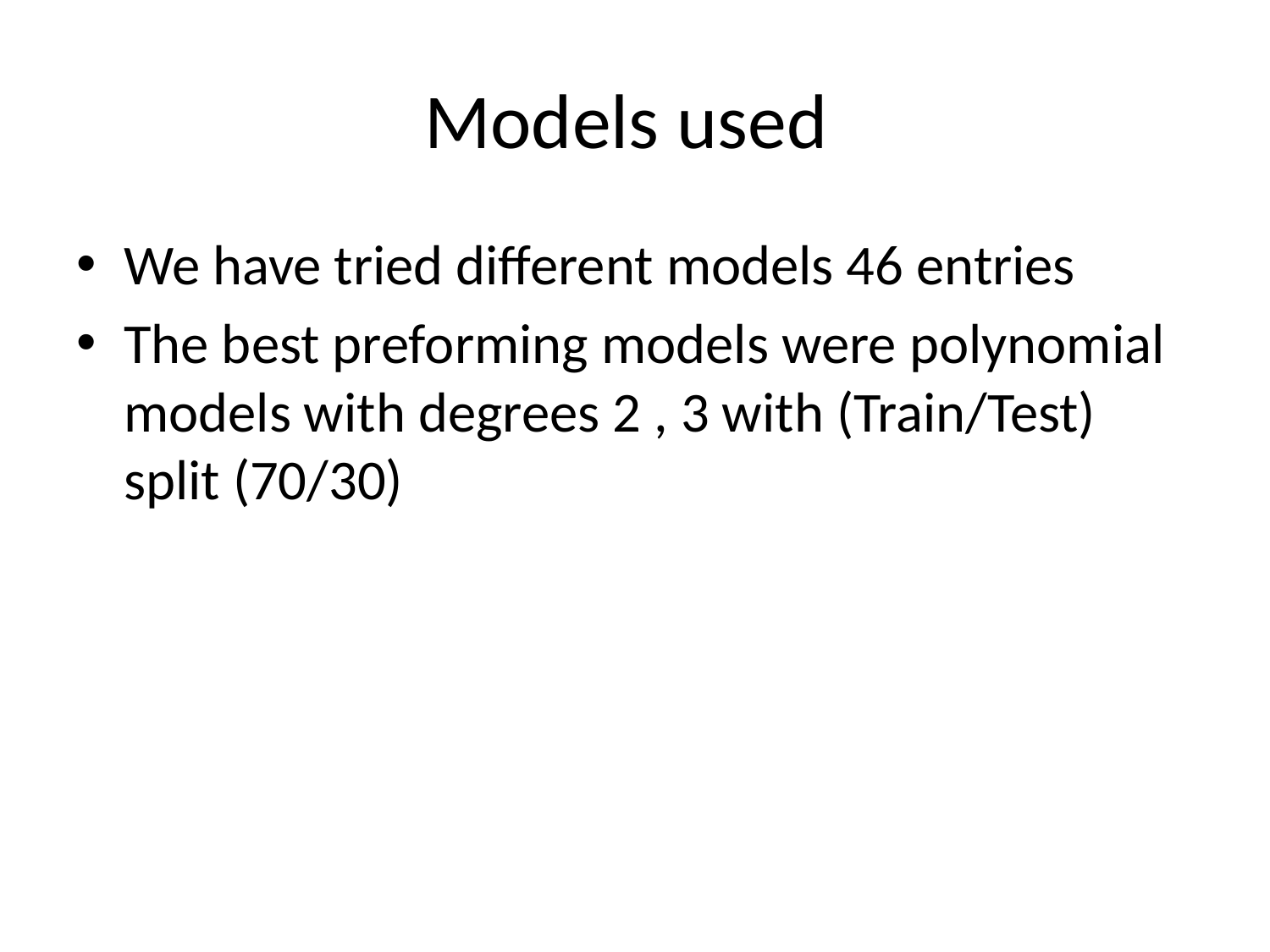

# Models used
We have tried different models 46 entries
The best preforming models were polynomial models with degrees 2 , 3 with (Train/Test) split (70/30)